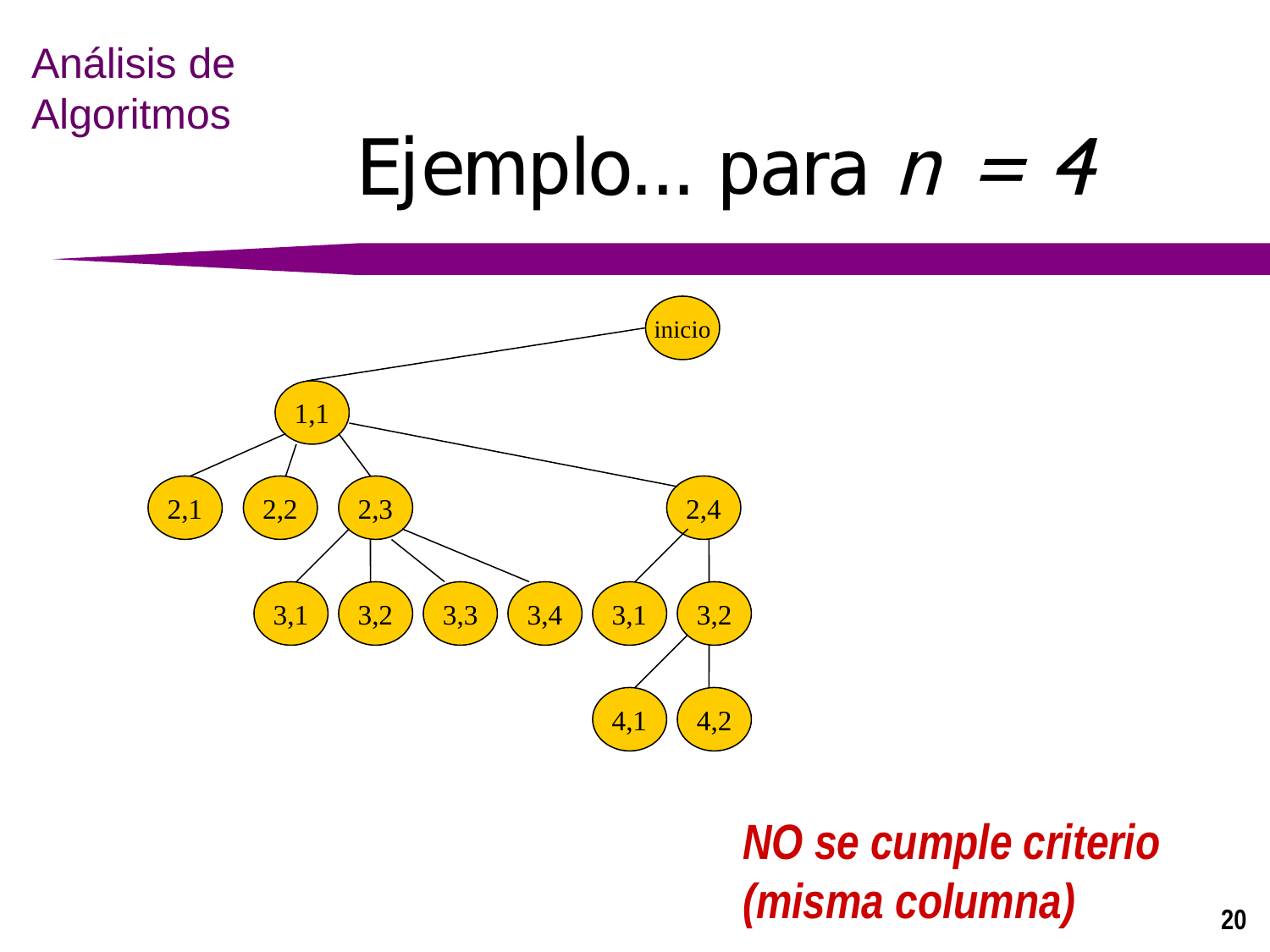

# Ejemplo… para n = 4
inicio

1,1

2,1
2,2
2,3
2,4

3,1
3,2
3,3
3,4
3,1
3,2

4,1
4,2
NO se cumple criterio
(misma columna)
20